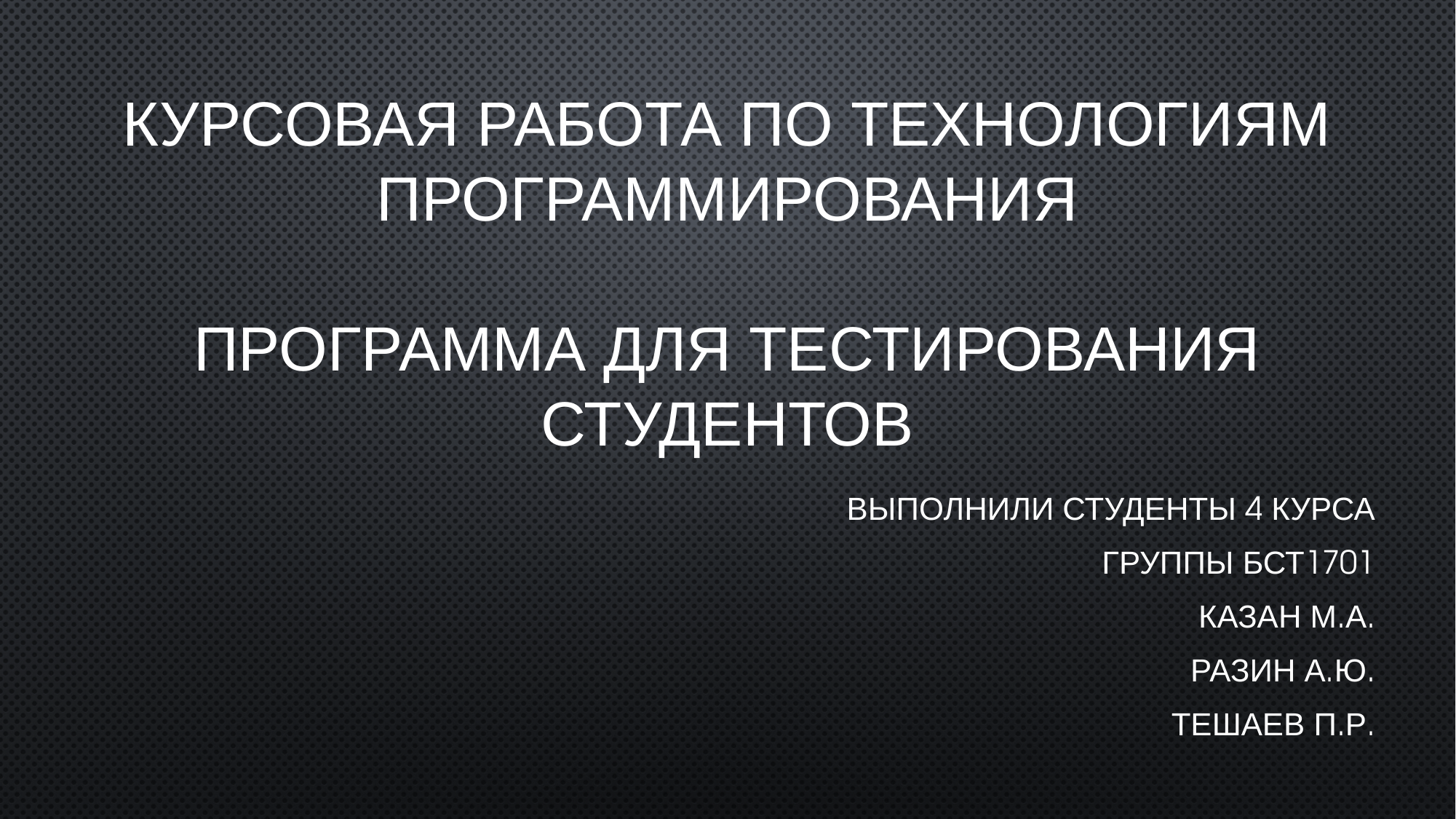

# Курсовая работа по технологиям программирования программа для тестирования студентов
Выполнили студенты 4 курса
Группы БСТ1701
Казан М.А.
Разин А.Ю.
Тешаев П.Р.